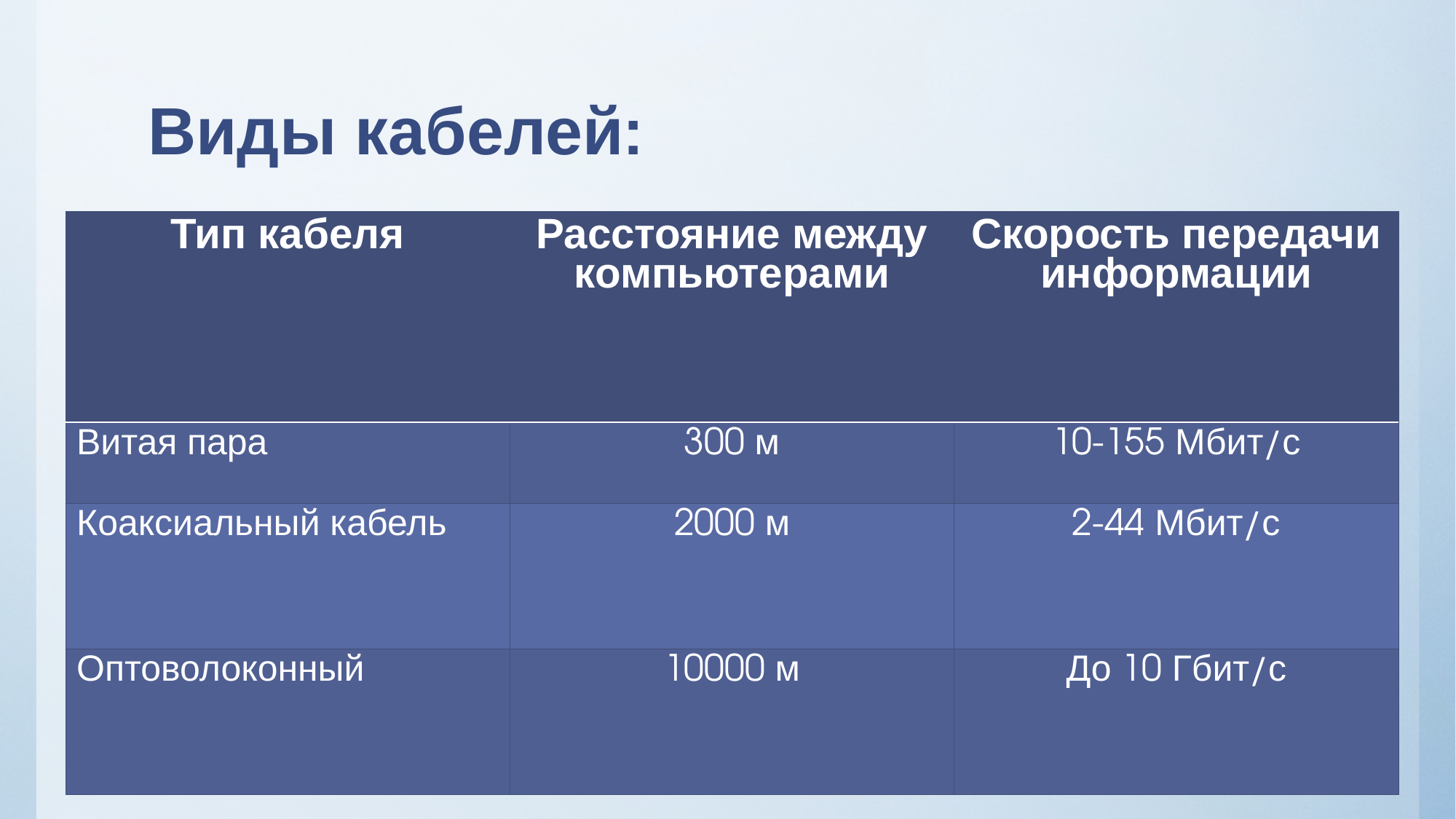

# Виды кабелей:
| Тип кабеля | Расстояние между компьютерами | Скорость передачи информации |
| --- | --- | --- |
| Витая пара | 300 м | 10-155 Мбит/с |
| Коаксиальный кабель | 2000 м | 2-44 Мбит/с |
| Оптоволоконный | 10000 м | До 10 Гбит/с |